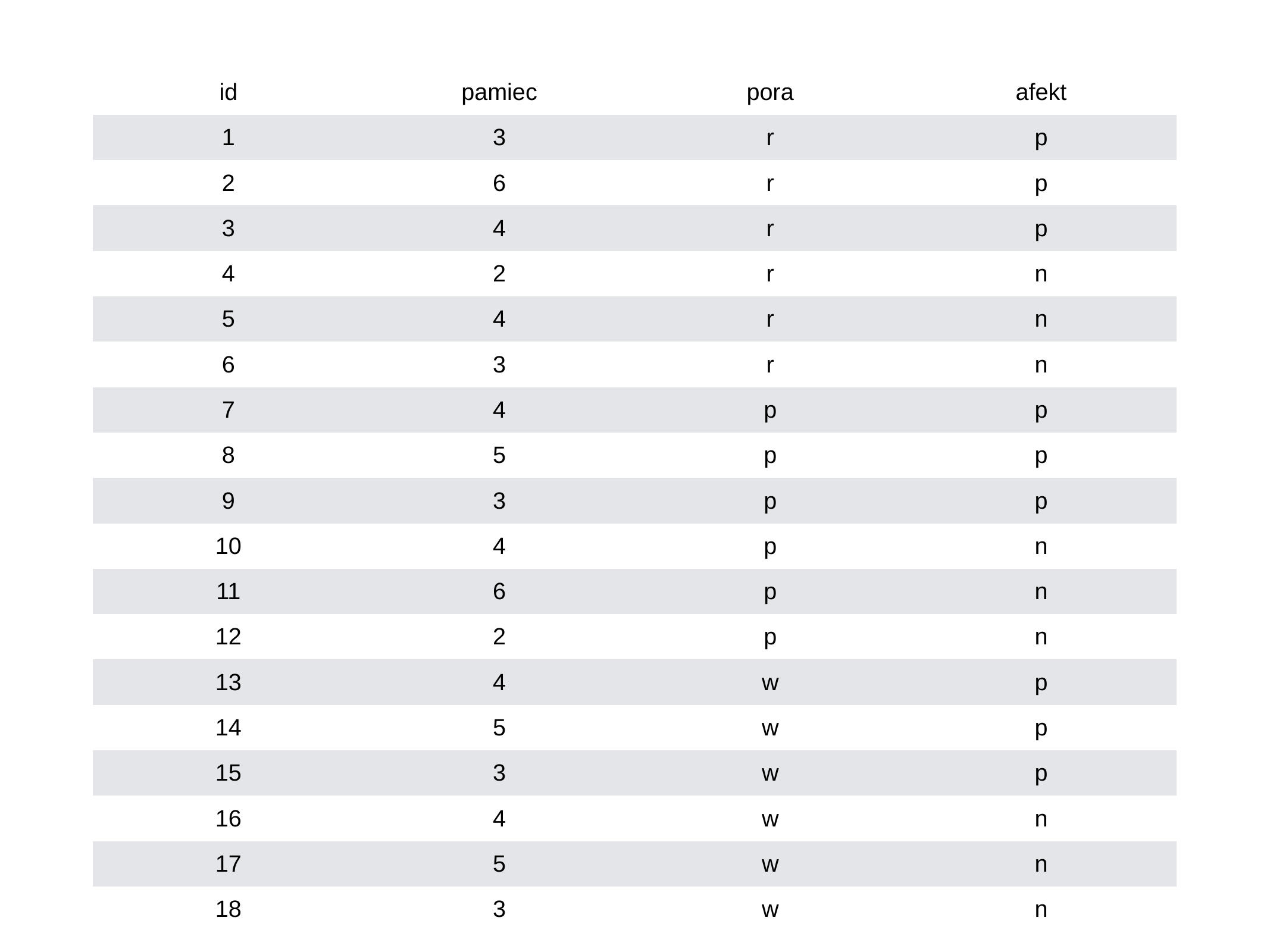

| id | pamiec | pora | afekt |
| --- | --- | --- | --- |
| 1 | 3 | r | p |
| 2 | 6 | r | p |
| 3 | 4 | r | p |
| 4 | 2 | r | n |
| 5 | 4 | r | n |
| 6 | 3 | r | n |
| 7 | 4 | p | p |
| 8 | 5 | p | p |
| 9 | 3 | p | p |
| 10 | 4 | p | n |
| 11 | 6 | p | n |
| 12 | 2 | p | n |
| 13 | 4 | w | p |
| 14 | 5 | w | p |
| 15 | 3 | w | p |
| 16 | 4 | w | n |
| 17 | 5 | w | n |
| 18 | 3 | w | n |